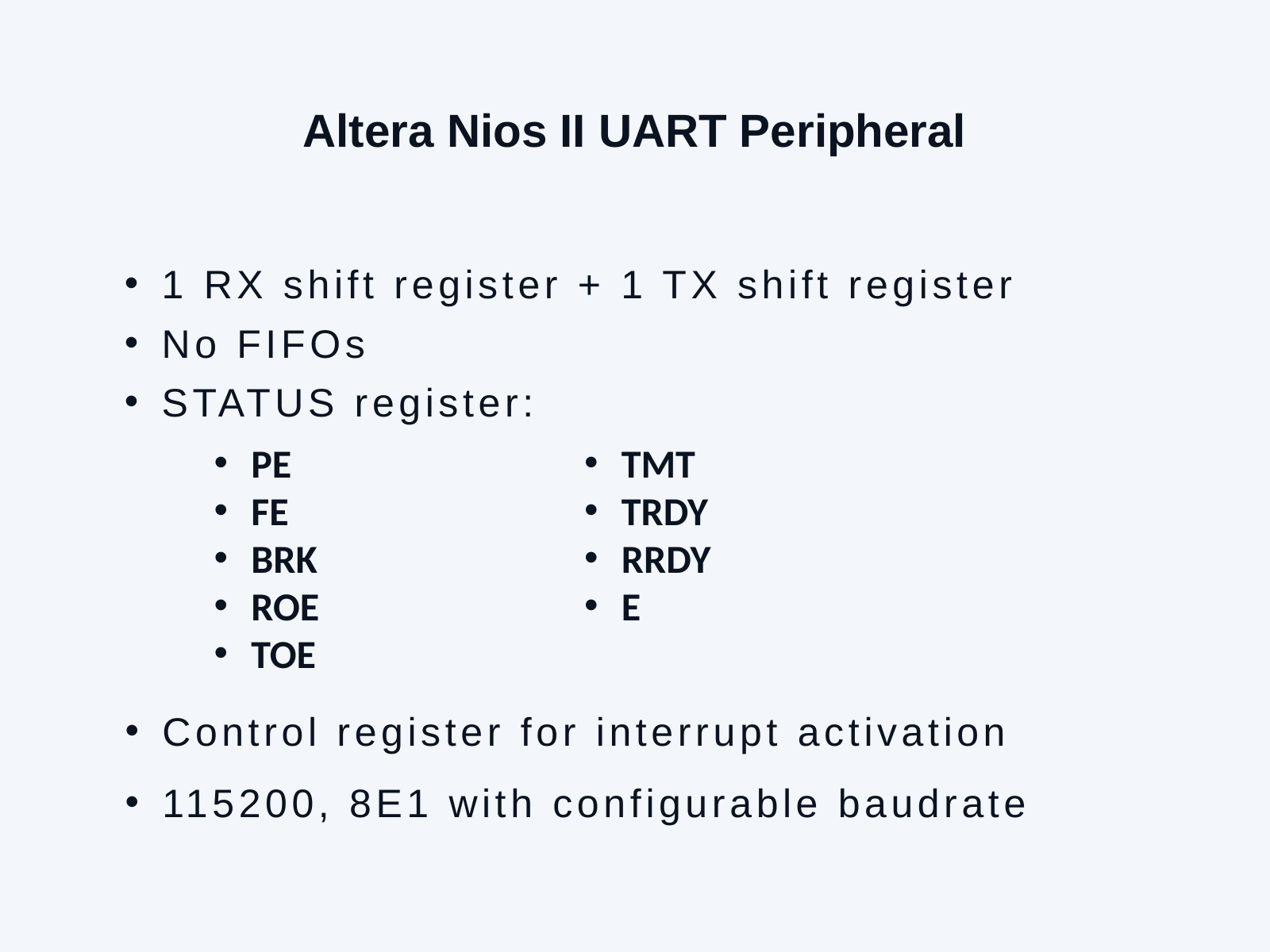

Altera Nios II UART Peripheral
1 RX shift register + 1 TX shift register
No FIFOs
STATUS register:
TMT
TRDY
RRDY
E
PE
FE
BRK
ROE
TOE
Control register for interrupt activation
115200, 8E1 with configurable baudrate